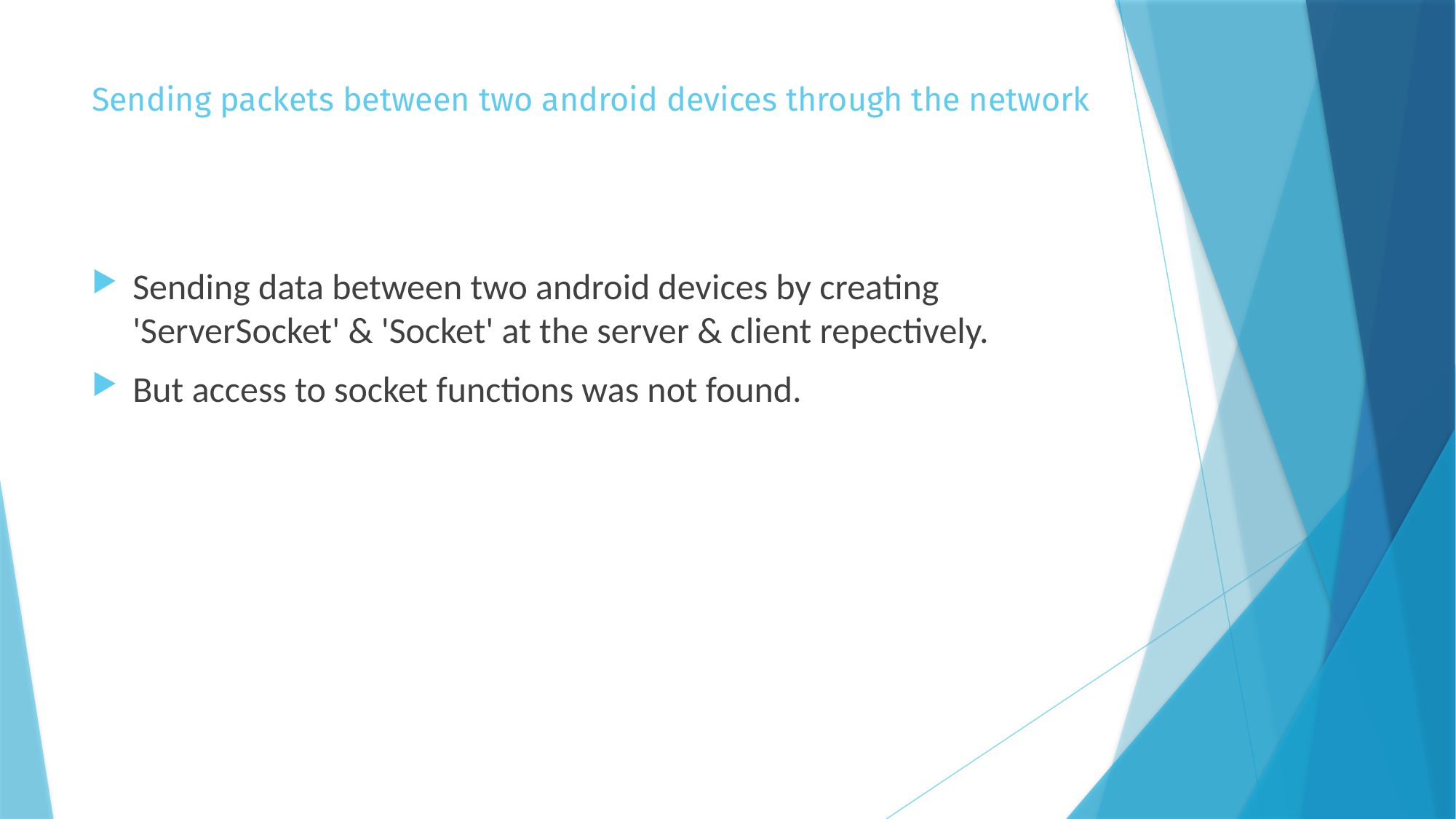

# Sending packets between two android devices through the network
Sending data between two android devices by creating 'ServerSocket' & 'Socket' at the server & client repectively.
But access to socket functions was not found.